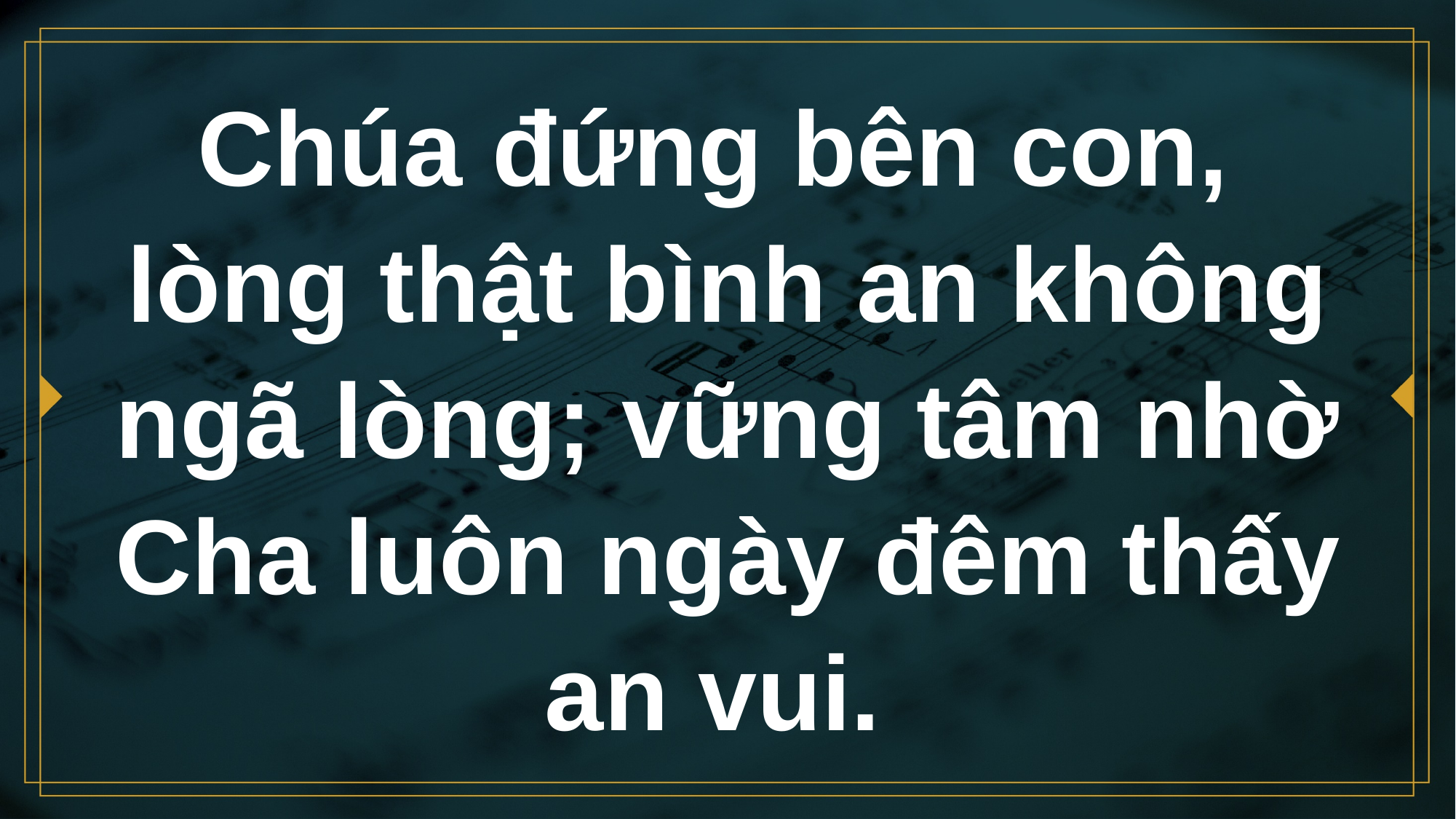

# Chúa đứng bên con, lòng thật bình an không ngã lòng; vững tâm nhờ Cha luôn ngày đêm thấy an vui.